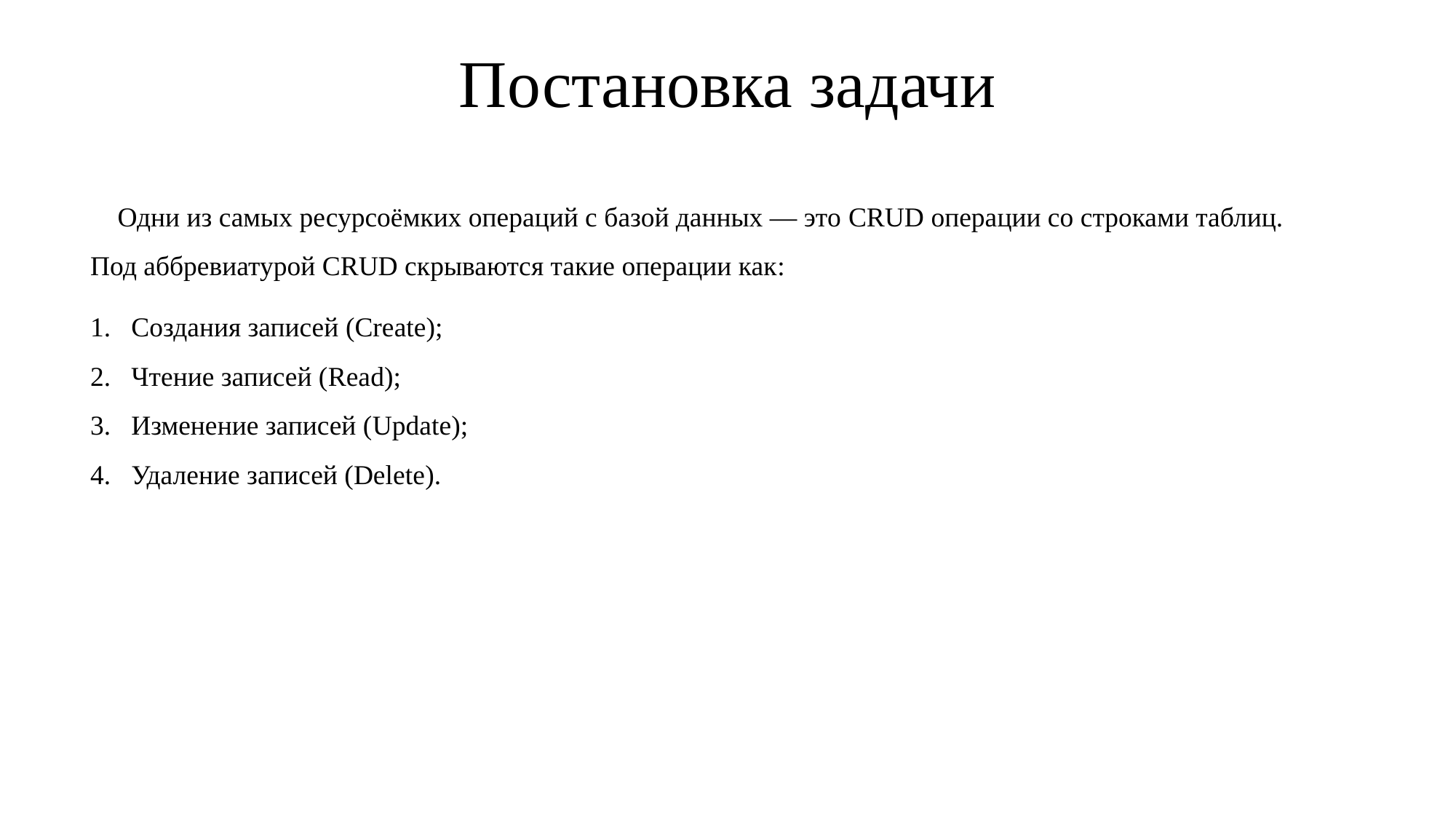

# Постановка задачи
Одни из самых ресурсоёмких операций с базой данных — это CRUD операции со строками таблиц. Под аббревиатурой CRUD скрываются такие операции как:
Создания записей (Create);
Чтение записей (Read);
Изменение записей (Update);
Удаление записей (Delete).